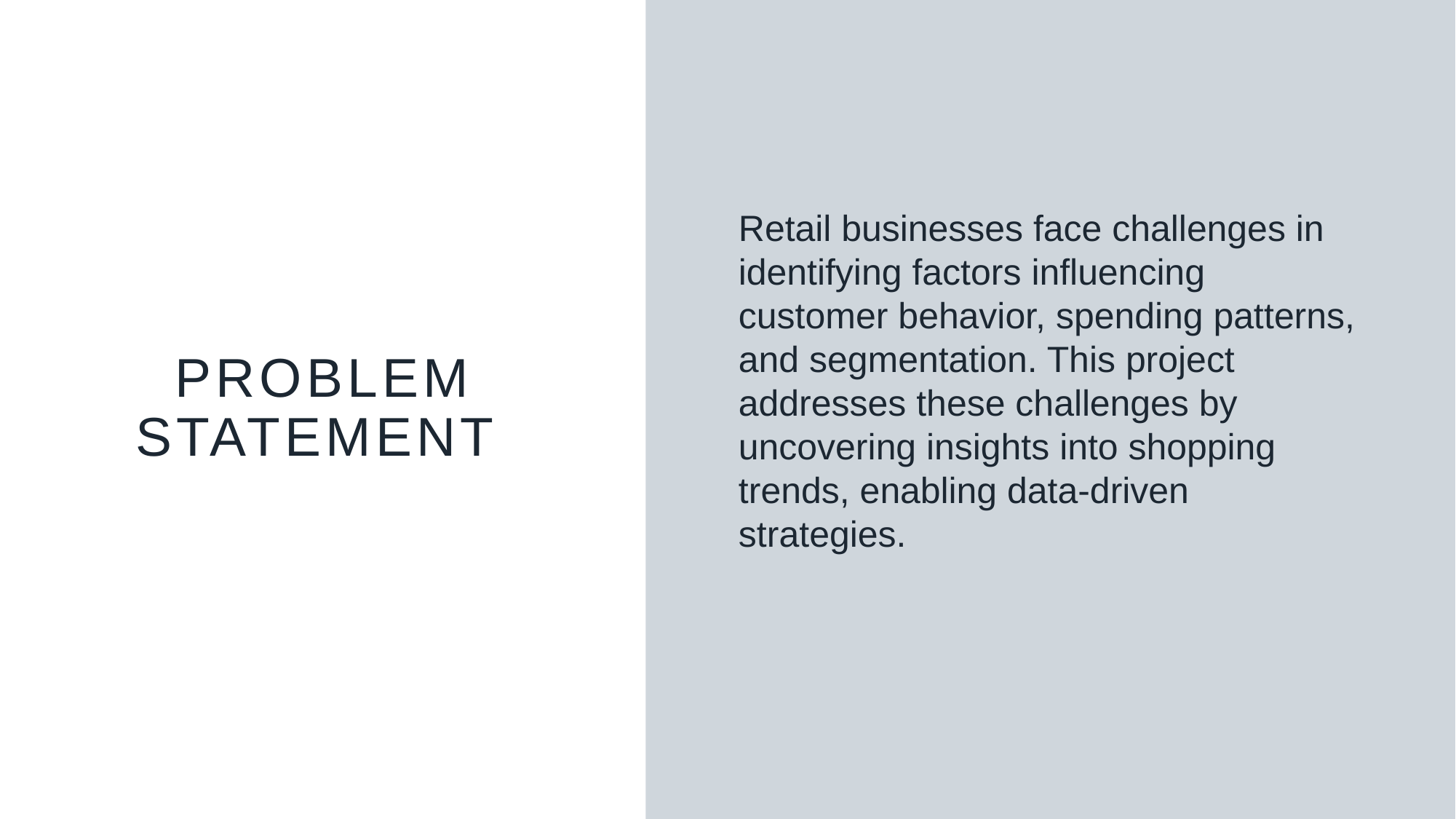

# Problem Statement
Retail businesses face challenges in identifying factors influencing customer behavior, spending patterns, and segmentation. This project addresses these challenges by uncovering insights into shopping trends, enabling data-driven strategies.